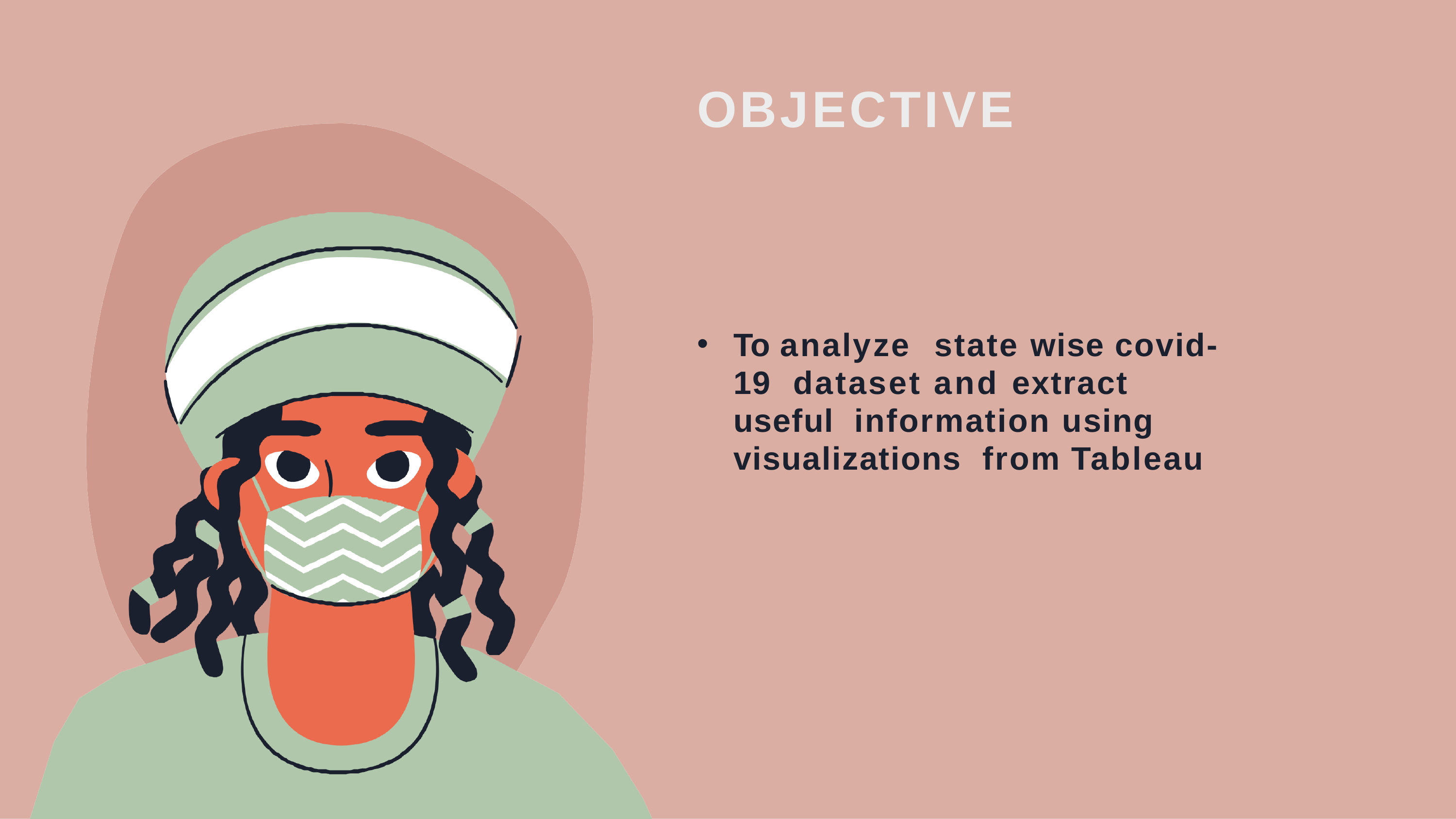

# OBJECTIVE

To analyze	state wise covid-19  dataset and extract useful  information using visualizations  from Tableau